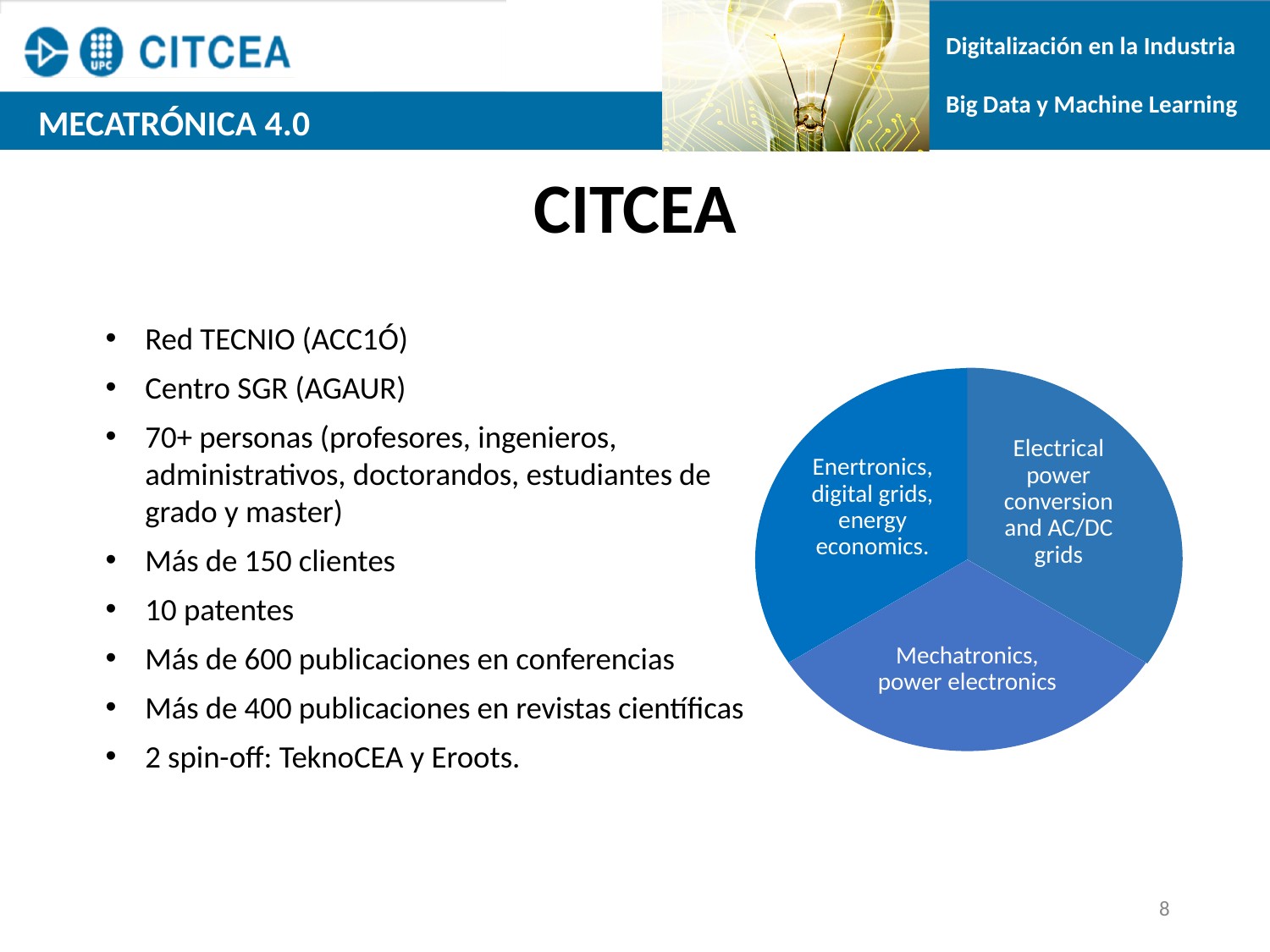

# CITCEA
Red TECNIO (ACC1Ó)
Centro SGR (AGAUR)
70+ personas (profesores, ingenieros, administrativos, doctorandos, estudiantes de grado y master)
Más de 150 clientes
10 patentes
Más de 600 publicaciones en conferencias
Más de 400 publicaciones en revistas científicas
2 spin-off: TeknoCEA y Eroots.

Electrical power conversion and AC/DC grids

Enertronics, digital grids, energy economics.

Mechatronics, power electronics
8